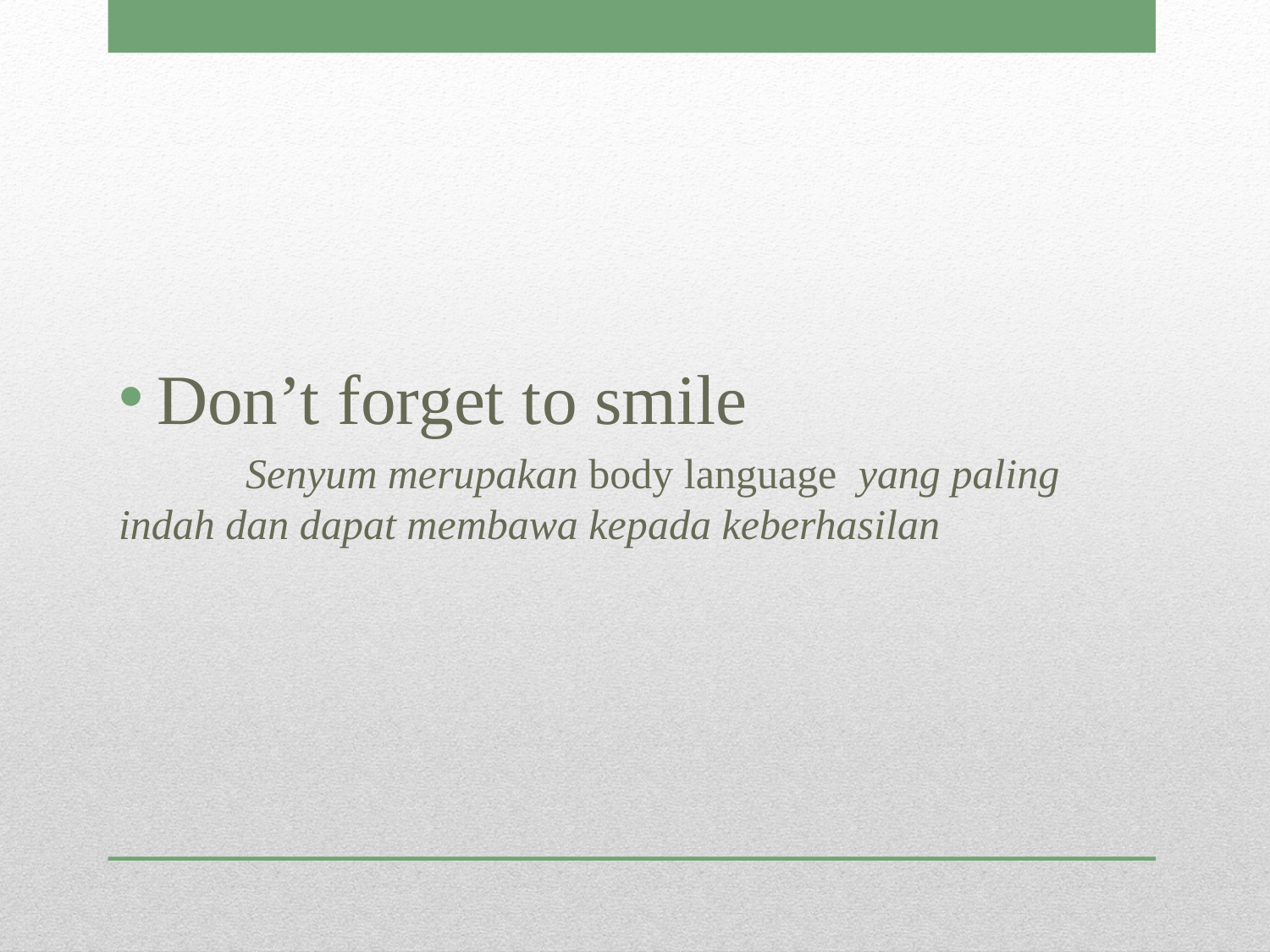

Don’t forget to smile
	Senyum merupakan body language  yang paling indah dan dapat membawa kepada keberhasilan
#